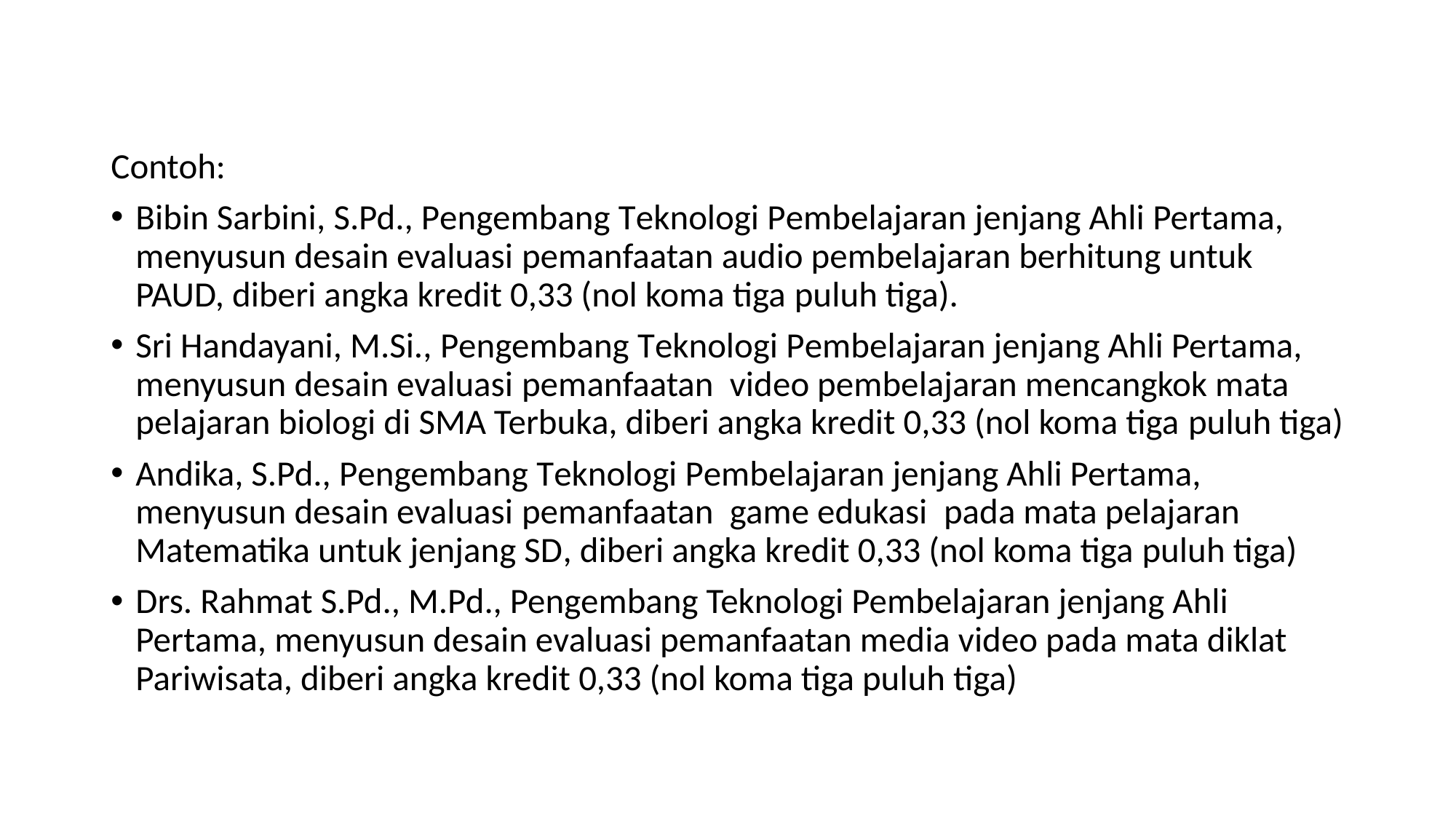

#
Contoh:
Bibin Sarbini, S.Pd., Pengembang Teknologi Pembelajaran jenjang Ahli Pertama, menyusun desain evaluasi pemanfaatan audio pembelajaran berhitung untuk PAUD, diberi angka kredit 0,33 (nol koma tiga puluh tiga).
Sri Handayani, M.Si., Pengembang Teknologi Pembelajaran jenjang Ahli Pertama, menyusun desain evaluasi pemanfaatan  video pembelajaran mencangkok mata pelajaran biologi di SMA Terbuka, diberi angka kredit 0,33 (nol koma tiga puluh tiga)
Andika, S.Pd., Pengembang Teknologi Pembelajaran jenjang Ahli Pertama, menyusun desain evaluasi pemanfaatan  game edukasi  pada mata pelajaran Matematika untuk jenjang SD, diberi angka kredit 0,33 (nol koma tiga puluh tiga)
Drs. Rahmat S.Pd., M.Pd., Pengembang Teknologi Pembelajaran jenjang Ahli Pertama, menyusun desain evaluasi pemanfaatan media video pada mata diklat Pariwisata, diberi angka kredit 0,33 (nol koma tiga puluh tiga)